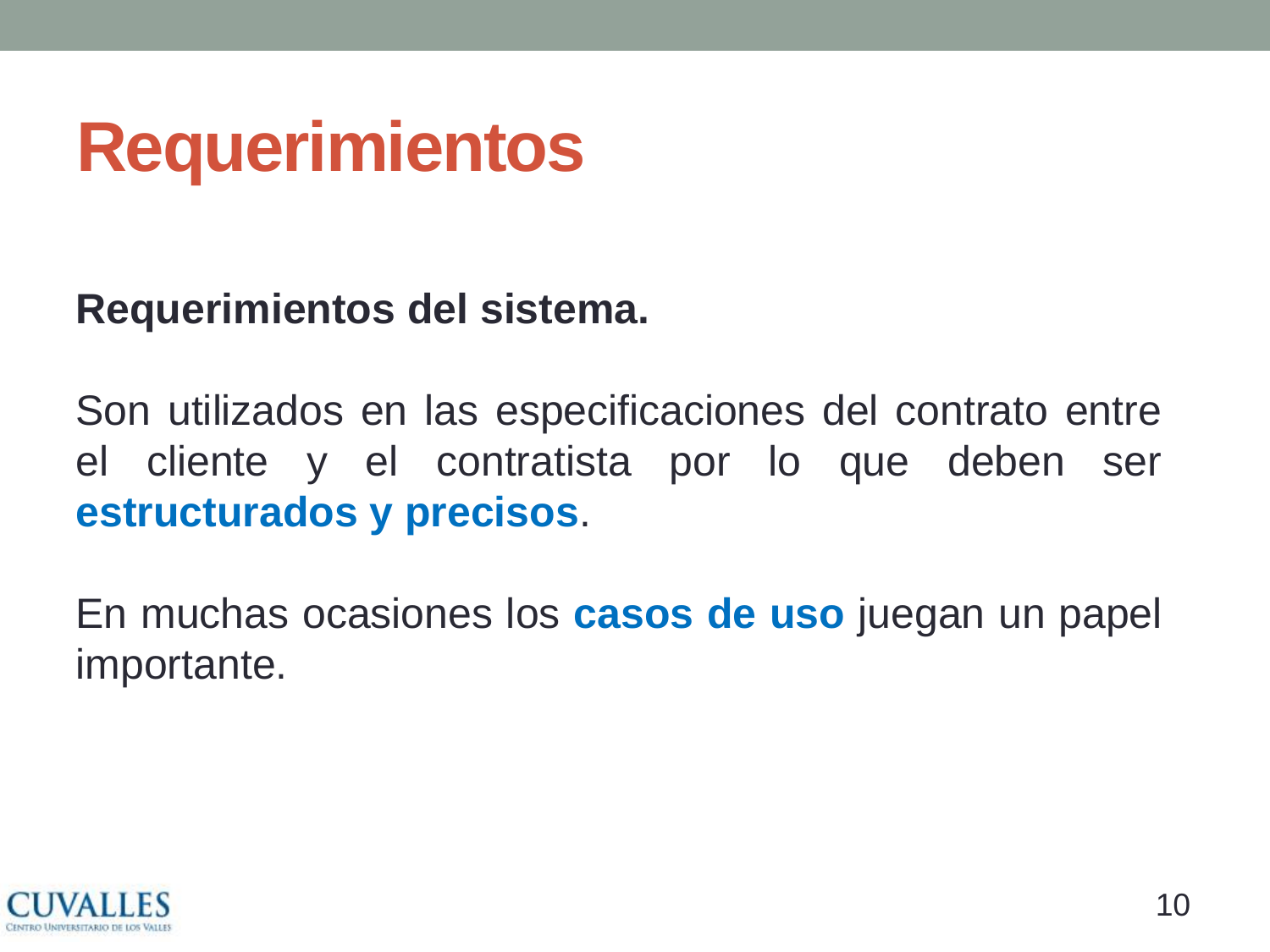

# Requerimientos
Requerimientos del sistema.

Son utilizados en las especificaciones del contrato entre el cliente y el contratista por lo que deben ser estructurados y precisos.

En muchas ocasiones los casos de uso juegan un papel importante.
10